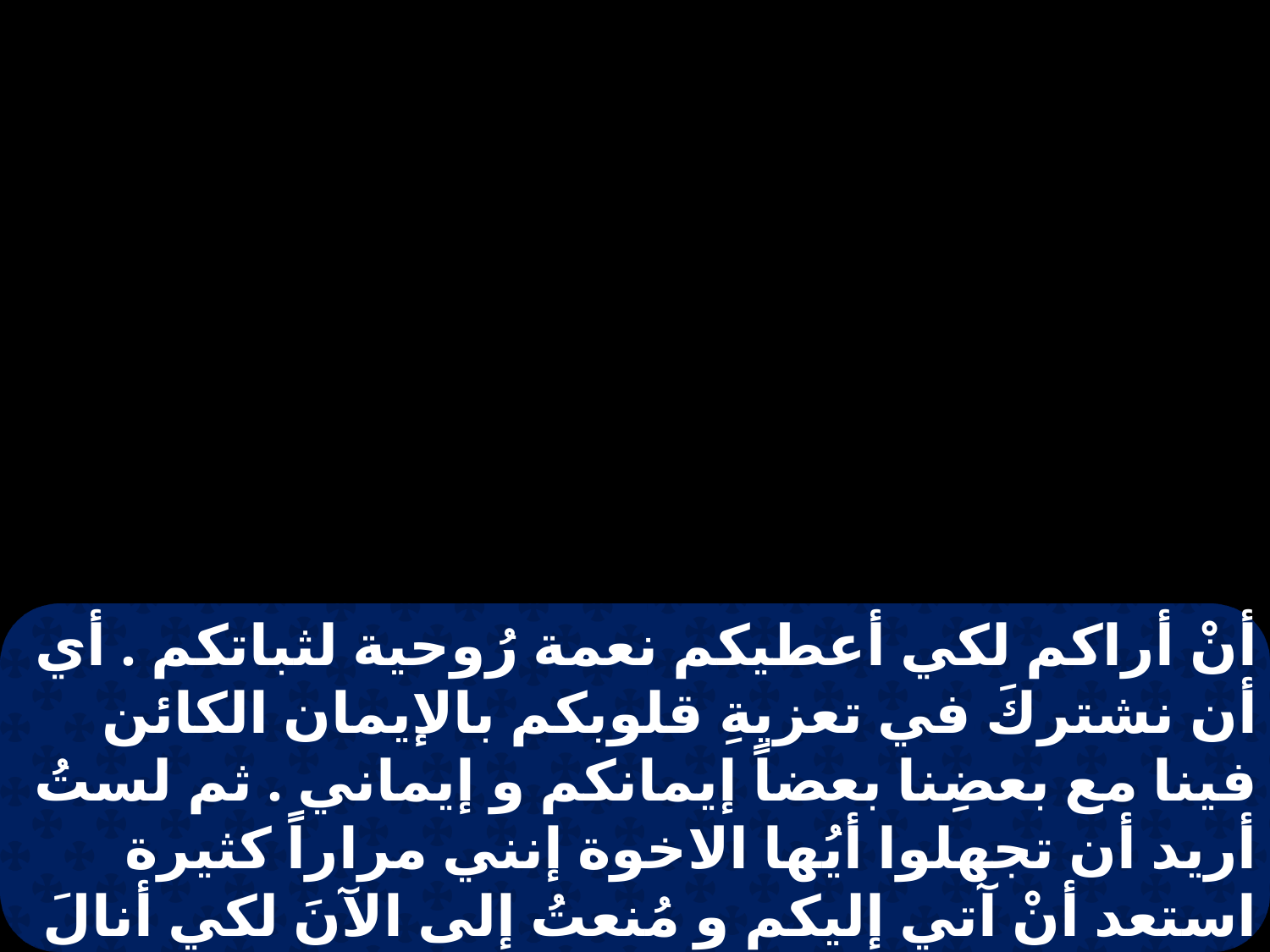

أنْ أراكم لكي أعطيكم نعمة رُوحية لثباتكم . أي أن نشتركَ في تعزيةِ قلوبكم بالإيمان الكائن فينا مع بعضِنا بعضاً إيمانكم و إيماني . ثم لستُ أريد أن تجهلوا أيُها الاخوة إنني مراراً كثيرة استعد أنْ آتي إليكم و مُنعتُ إلى الآنَ لكي أنالَ منكم